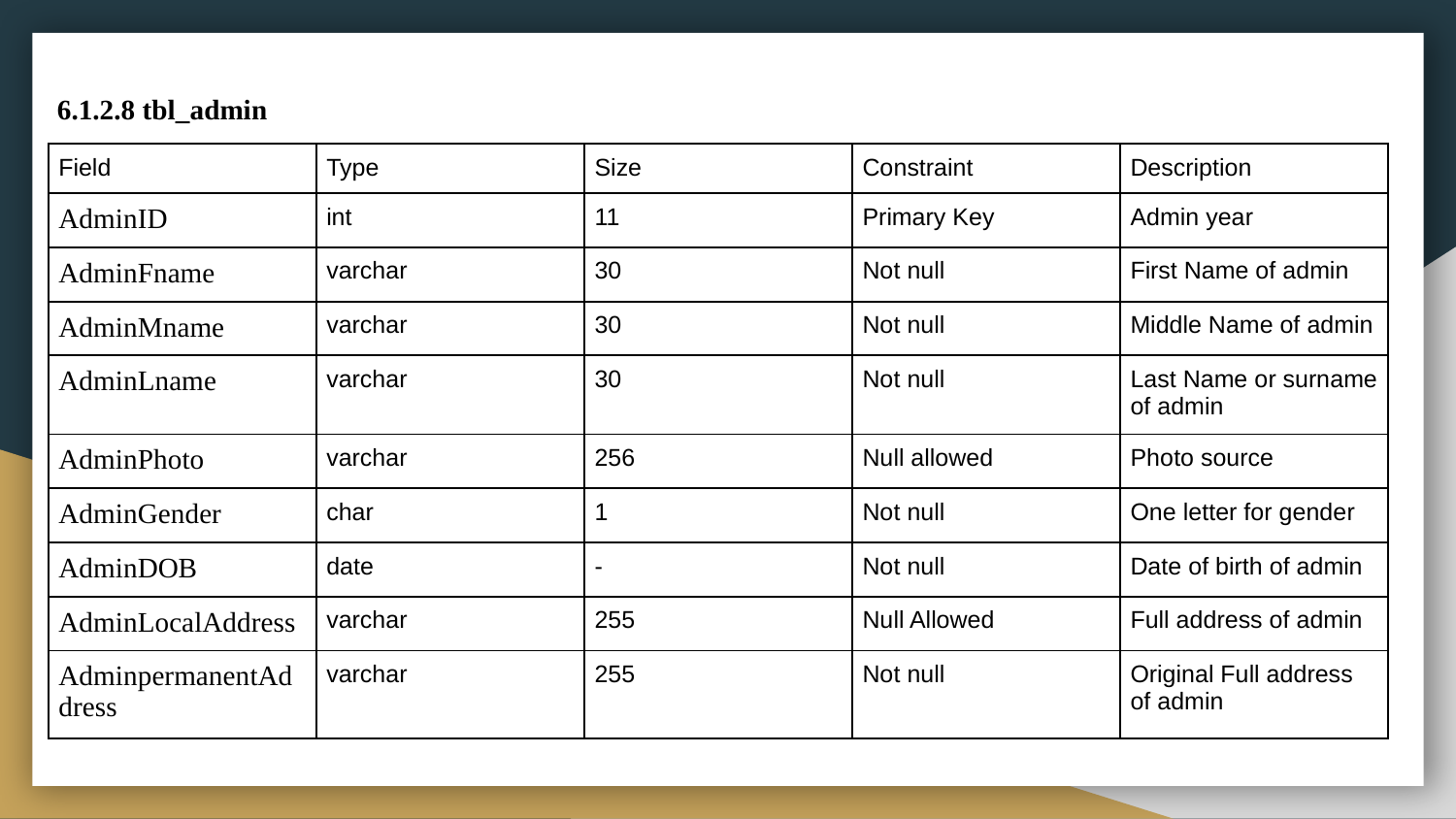

6.1.2.8 tbl_admin
| Field | Type | Size | Constraint | Description |
| --- | --- | --- | --- | --- |
| AdminID | int | 11 | Primary Key | Admin year |
| AdminFname | varchar | 30 | Not null | First Name of admin |
| AdminMname | varchar | 30 | Not null | Middle Name of admin |
| AdminLname | varchar | 30 | Not null | Last Name or surname of admin |
| AdminPhoto | varchar | 256 | Null allowed | Photo source |
| AdminGender | char | 1 | Not null | One letter for gender |
| AdminDOB | date | - | Not null | Date of birth of admin |
| AdminLocalAddress | varchar | 255 | Null Allowed | Full address of admin |
| AdminpermanentAddress | varchar | 255 | Not null | Original Full address of admin |